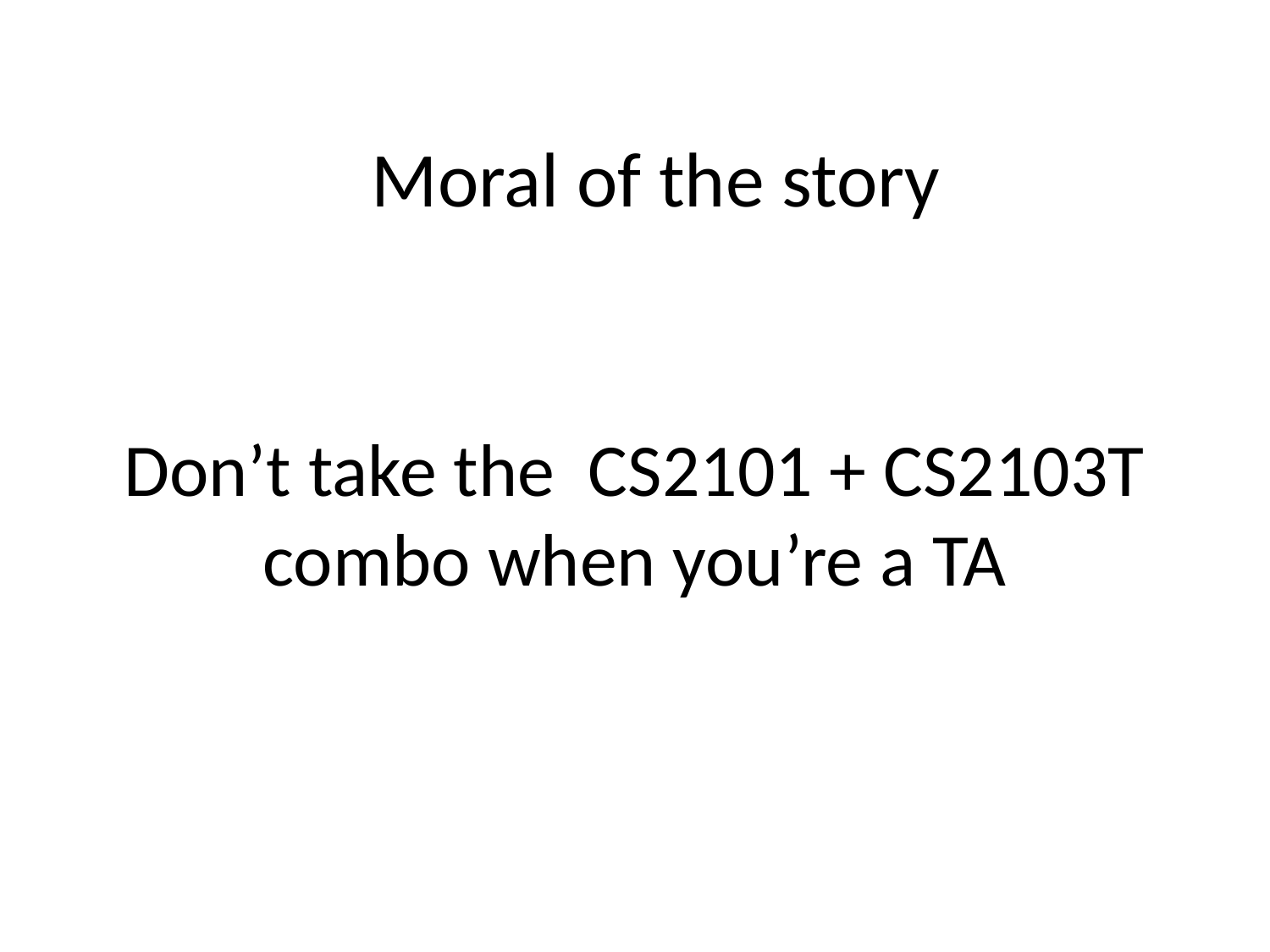

Moral of the story
# Don’t take the  CS2101 + CS2103T combo when you’re a TA